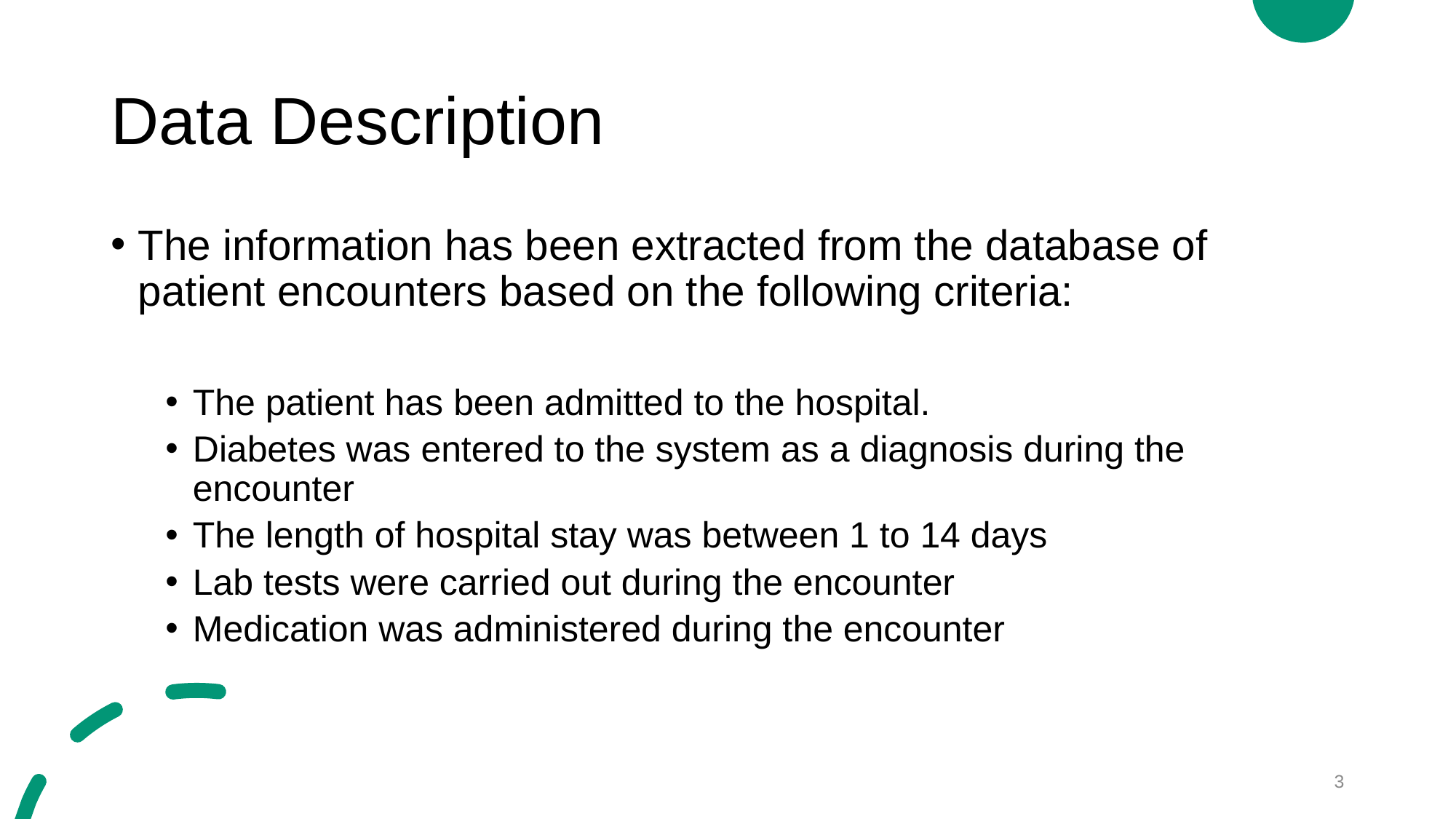

# Data Description
The information has been extracted from the database of patient encounters based on the following criteria:

The patient has been admitted to the hospital.
Diabetes was entered to the system as a diagnosis during the encounter
The length of hospital stay was between 1 to 14 days
Lab tests were carried out during the encounter
Medication was administered during the encounter

3